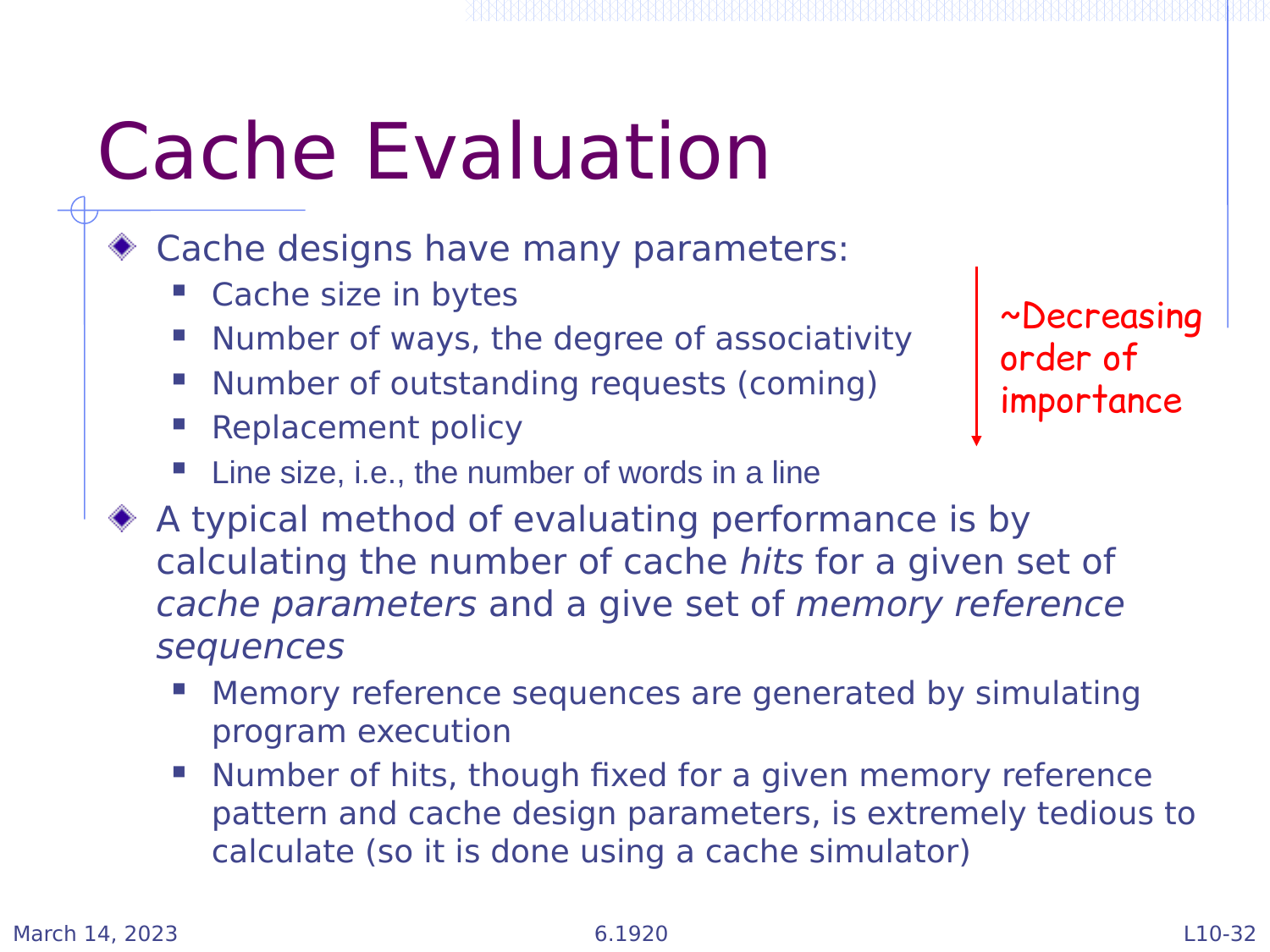

# Cache Evaluation
Cache designs have many parameters:
Cache size in bytes
Number of ways, the degree of associativity
Number of outstanding requests (coming)
Replacement policy
Line size, i.e., the number of words in a line
A typical method of evaluating performance is by calculating the number of cache hits for a given set of cache parameters and a give set of memory reference sequences
Memory reference sequences are generated by simulating program execution
Number of hits, though fixed for a given memory reference pattern and cache design parameters, is extremely tedious to calculate (so it is done using a cache simulator)

~Decreasing order of importance
March 14, 2023
6.1920
L10-32